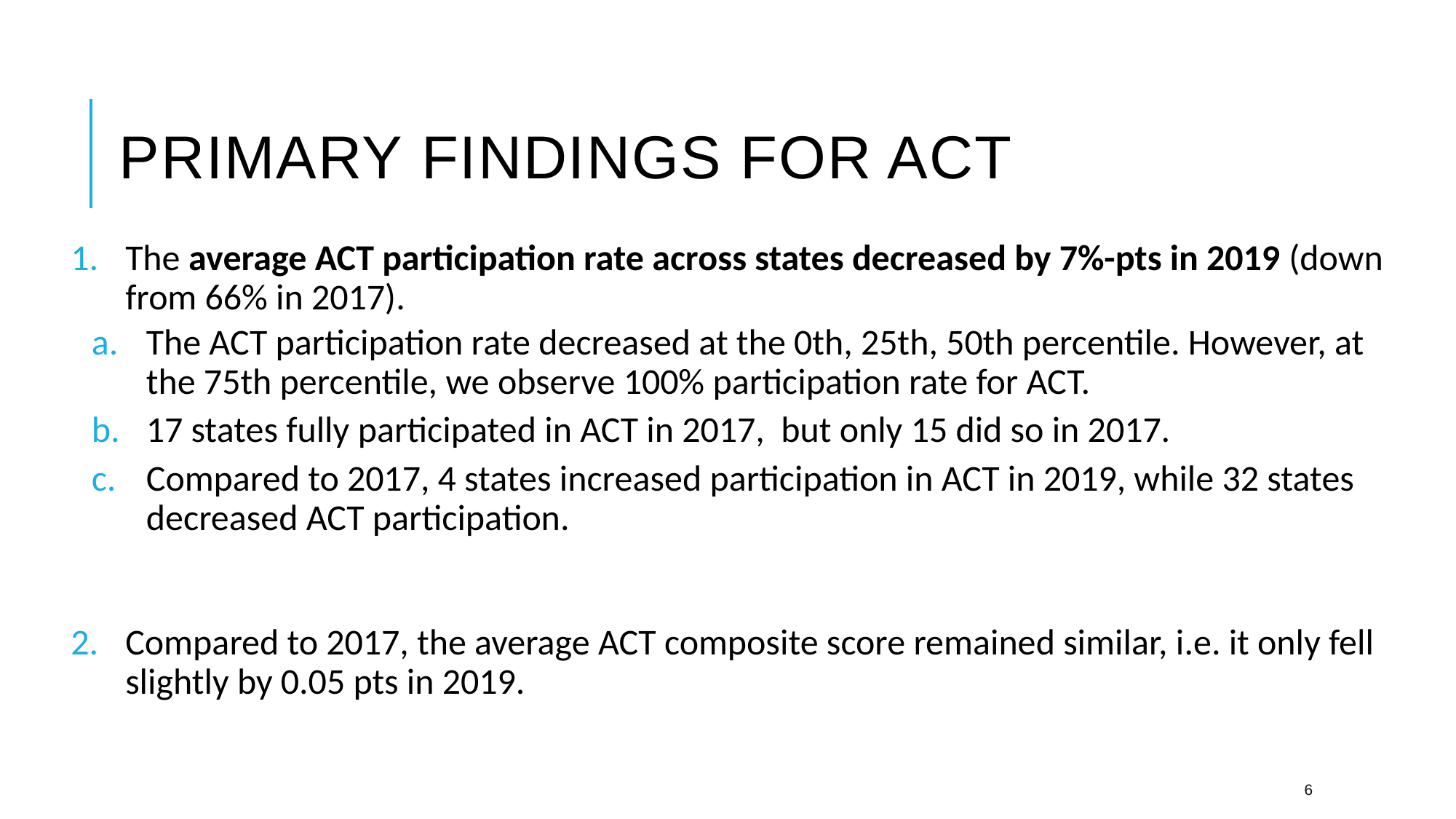

# Primary Findings FOR ACT
The average ACT participation rate across states decreased by 7%-pts in 2019 (down from 66% in 2017).
The ACT participation rate decreased at the 0th, 25th, 50th percentile. However, at the 75th percentile, we observe 100% participation rate for ACT.
17 states fully participated in ACT in 2017,  but only 15 did so in 2017.
Compared to 2017, 4 states increased participation in ACT in 2019, while 32 states decreased ACT participation.

Compared to 2017, the average ACT composite score remained similar, i.e. it only fell slightly by 0.05 pts in 2019.
6